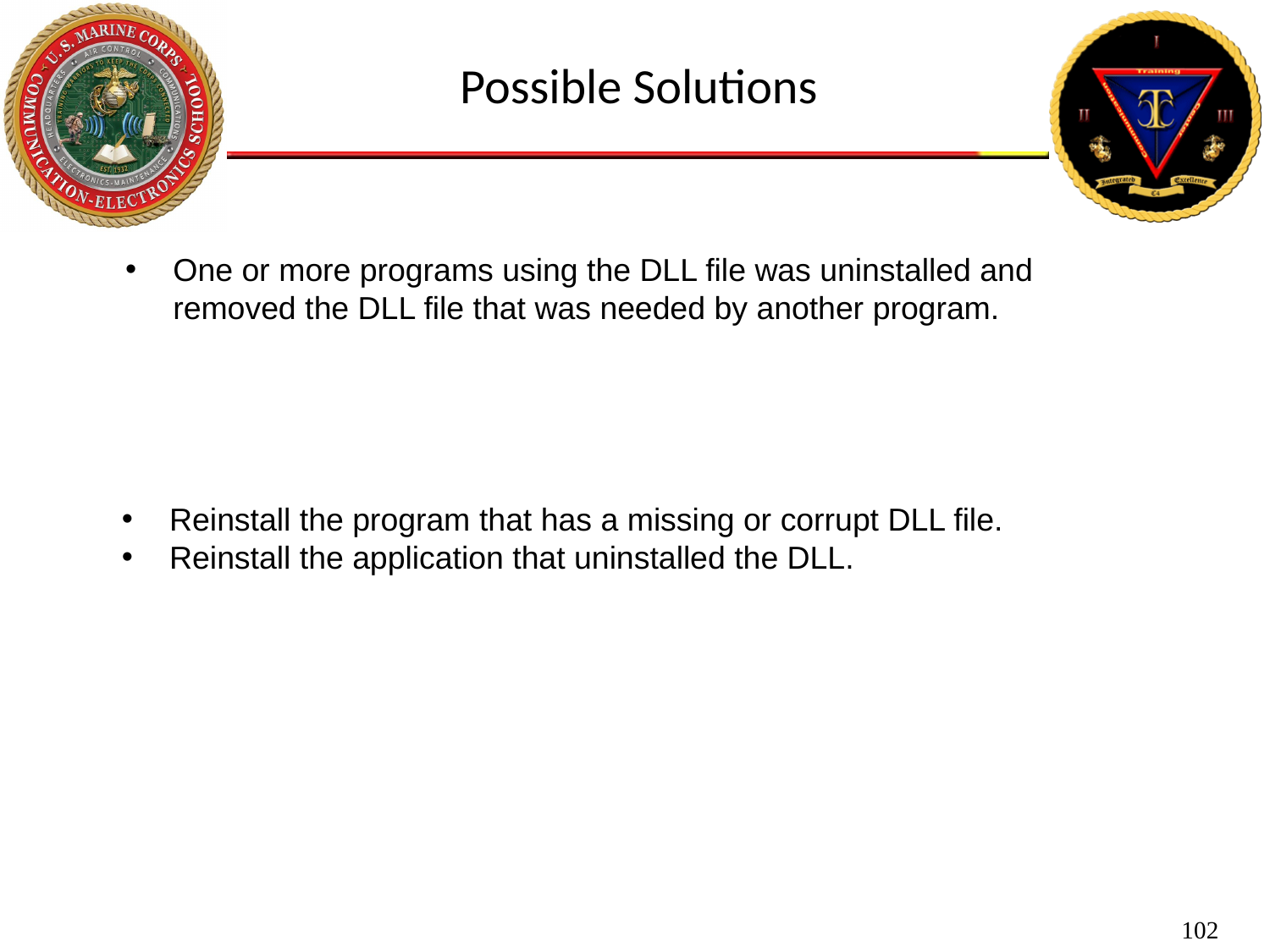

Possible Solutions
One or more programs using the DLL file was uninstalled and removed the DLL file that was needed by another program.

Reinstall the program that has a missing or corrupt DLL file.
Reinstall the application that uninstalled the DLL.